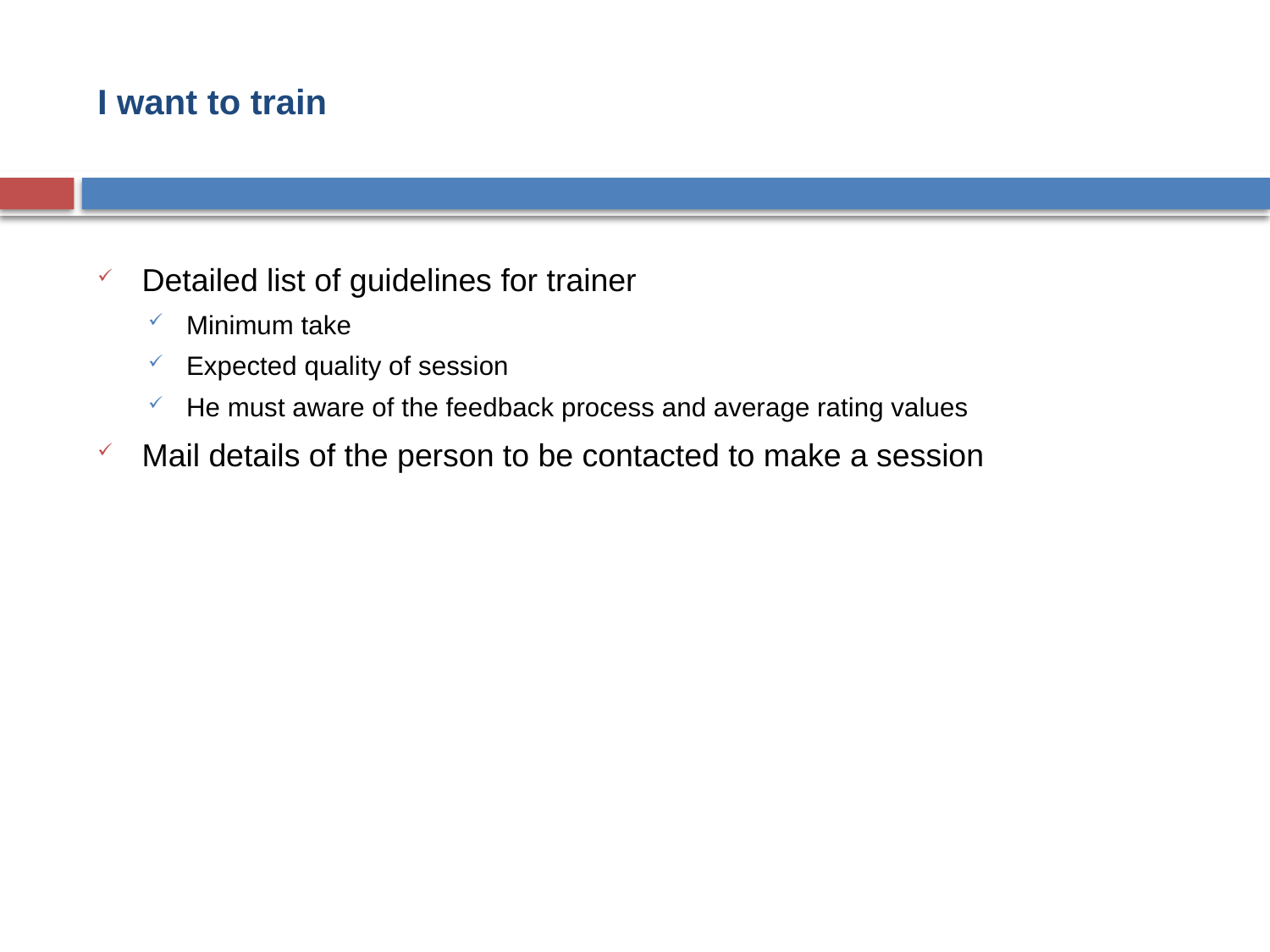

# I want to train
Detailed list of guidelines for trainer
Minimum take
Expected quality of session
He must aware of the feedback process and average rating values
Mail details of the person to be contacted to make a session